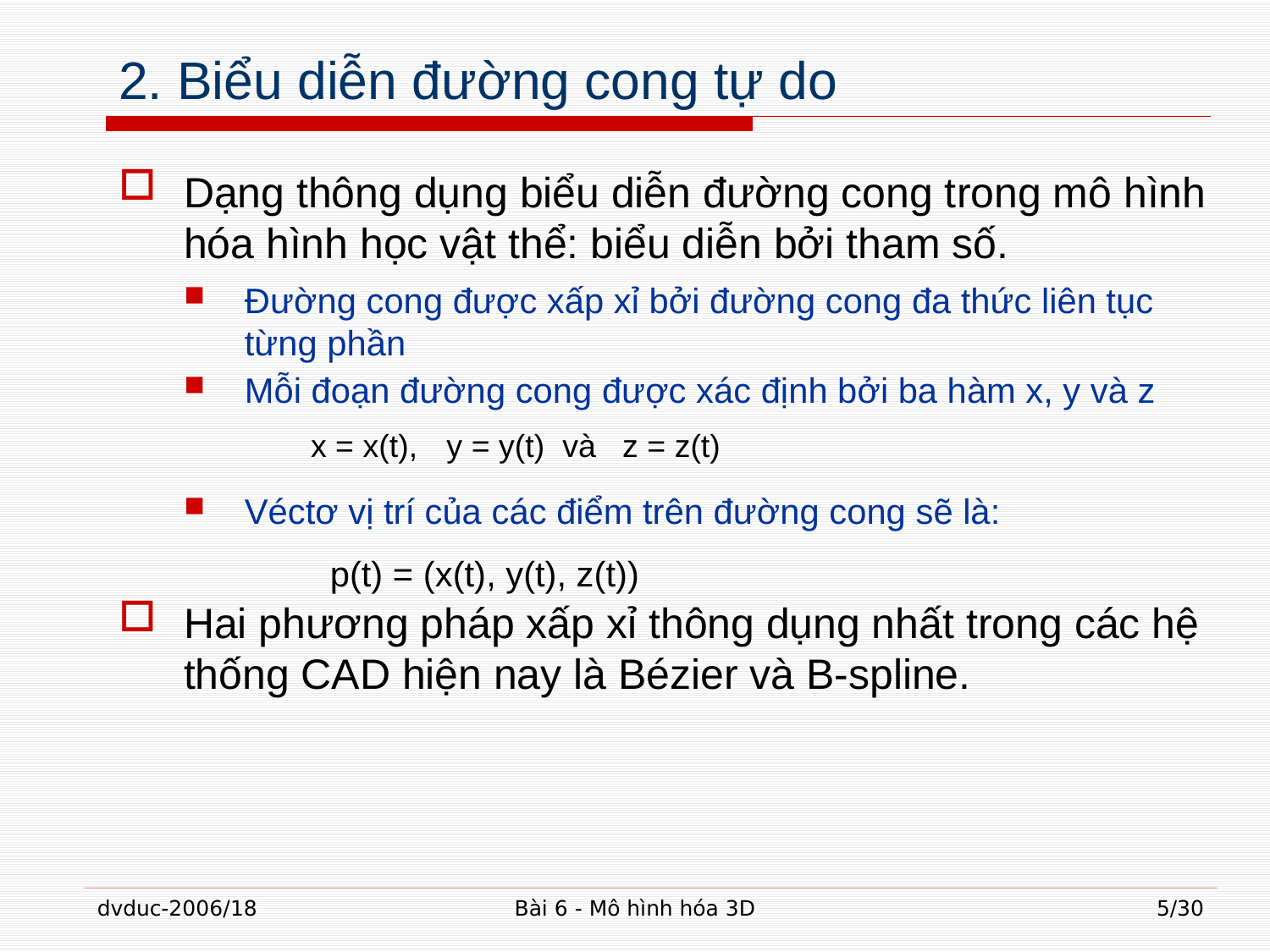

# 2. Biểu diễn đường cong tự do
Dạng thông dụng biểu diễn đường cong trong mô hình hóa hình học vật thể: biểu diễn bởi tham số.
Đường cong được xấp xỉ bởi đường cong đa thức liên tục từng phần
Mỗi đoạn đường cong được xác định bởi ba hàm x, y và z
		x = x(t),	 y = y(t)  và   z = z(t)
Véctơ vị trí của các điểm trên đường cong sẽ là:
               p(t) = (x(t), y(t), z(t))
Hai phương pháp xấp xỉ thông dụng nhất trong các hệ thống CAD hiện nay là Bézier và B-spline.

dvduc-2006/18
Bài 6 - Mô hình hóa 3D
5/30